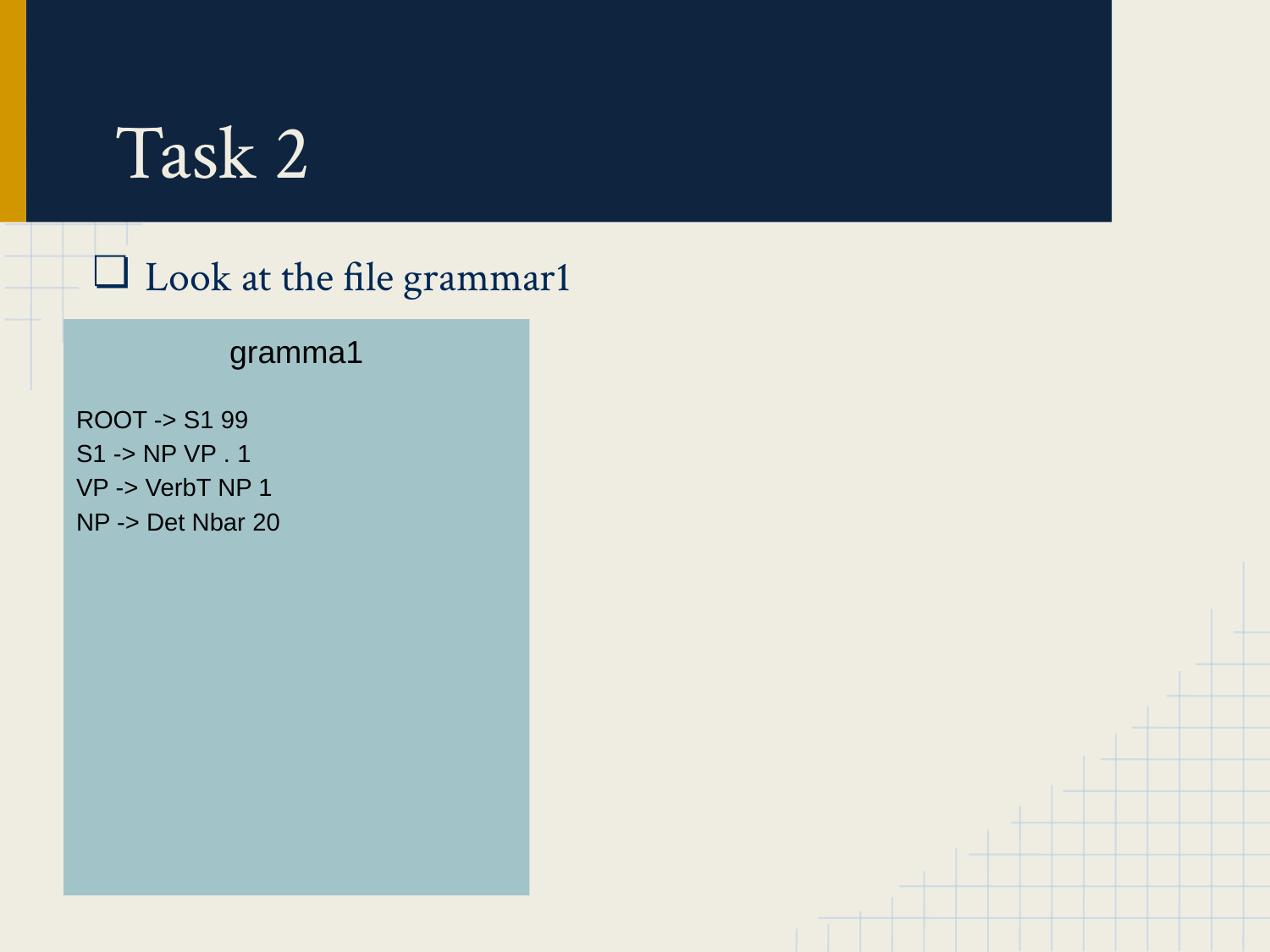

# Task 2
Look at the file grammar1

gramma1

ROOT -> S1 99
S1 -> NP VP . 1
VP -> VerbT NP 1
NP -> Det Nbar 20